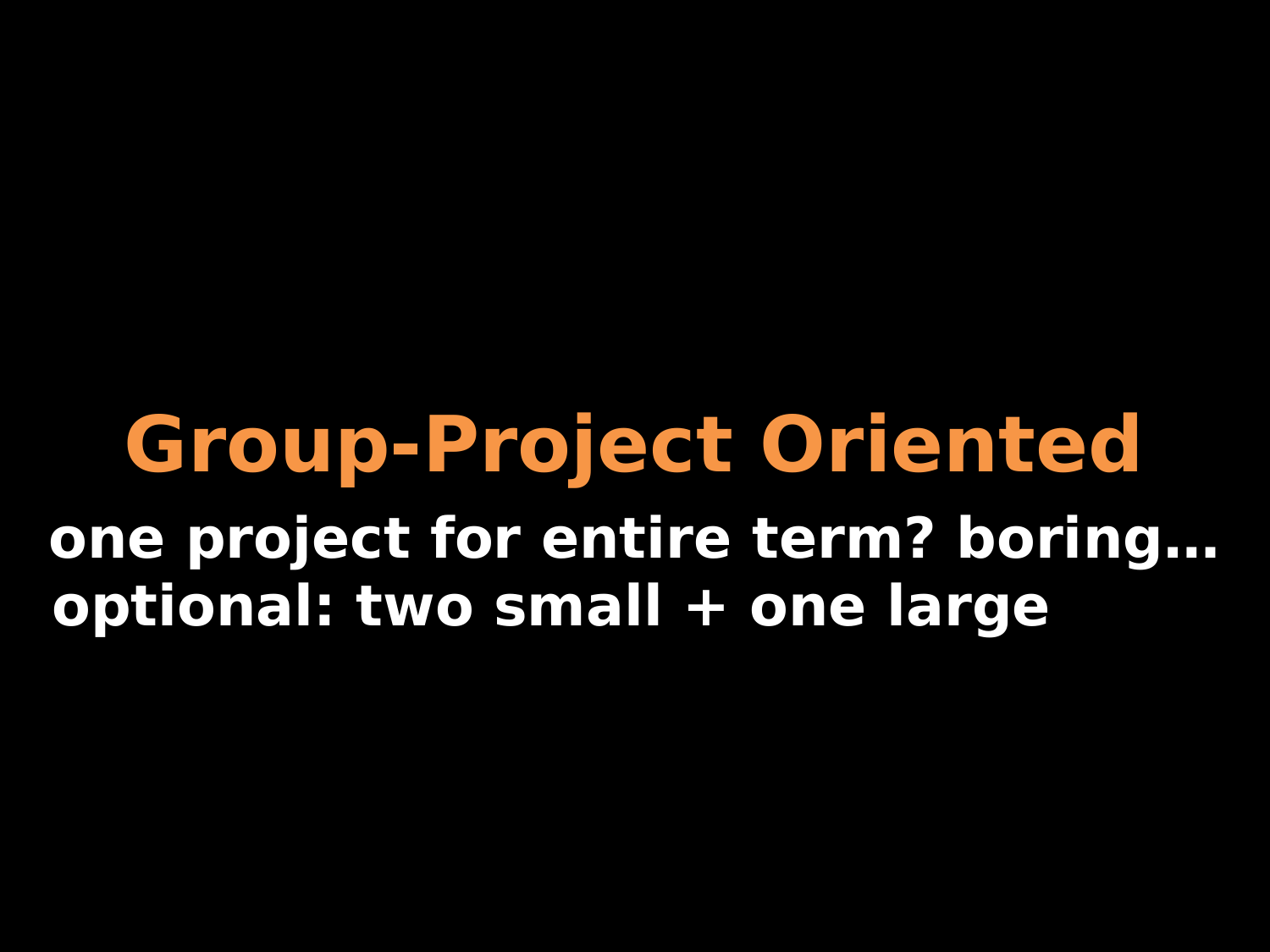

Group-Project Oriented
https://www.youtube.com/watch?v=phElxf6MUkU
one project for entire term? boring…
  optional: two small + one large
https://www.youtube.com/watch?v=phElxf6MUkU